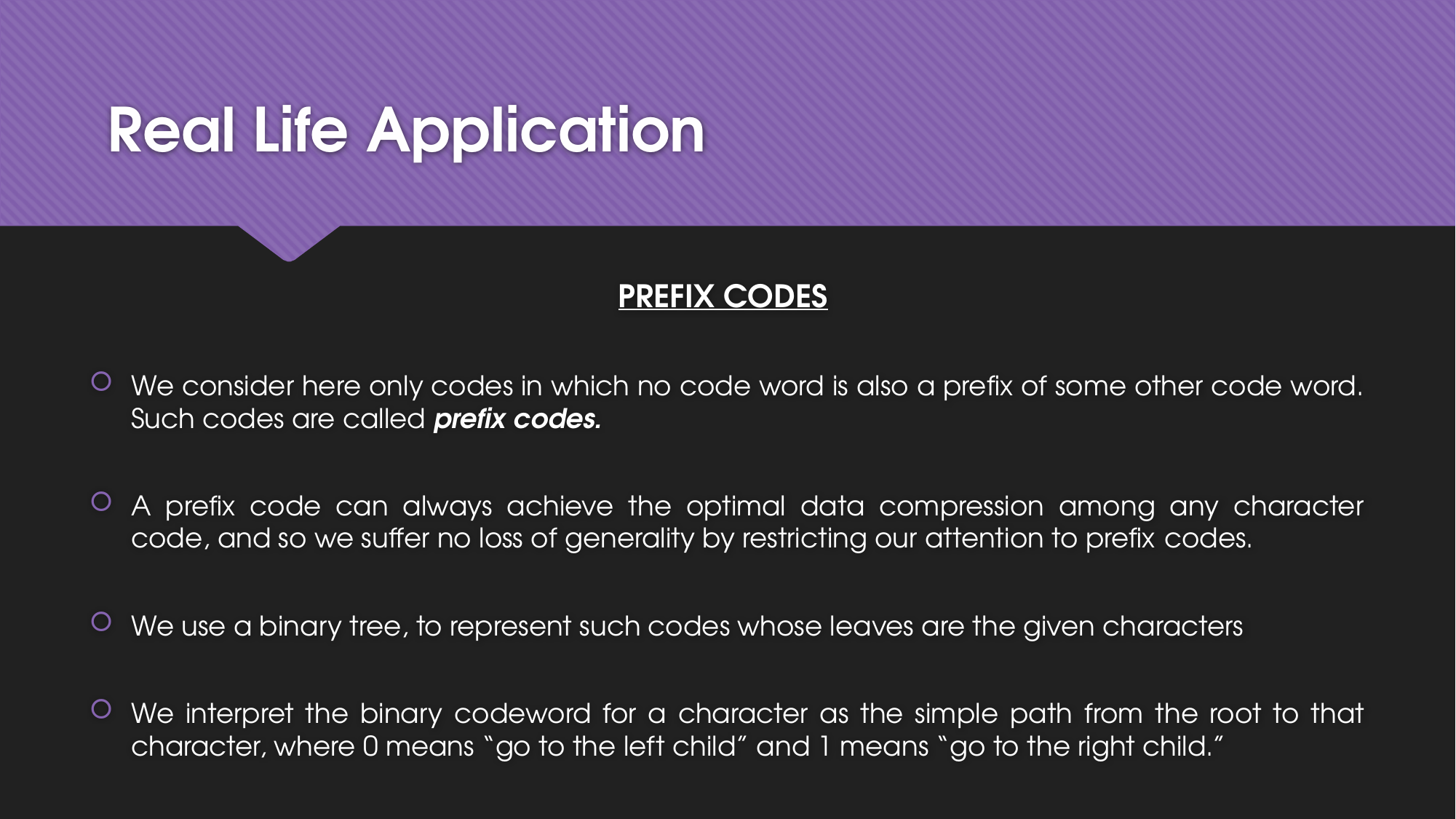

# Real Life Application
PREFIX CODES

We consider here only codes in which no code word is also a prefix of some other code word. Such codes are called prefix codes.

A prefix code can always achieve the optimal data compression among any character code, and so we suffer no loss of generality by restricting our attention to prefix codes.

We use a binary tree, to represent such codes whose leaves are the given characters

We interpret the binary codeword for a character as the simple path from the root to that character, where 0 means “go to the left child” and 1 means “go to the right child.”